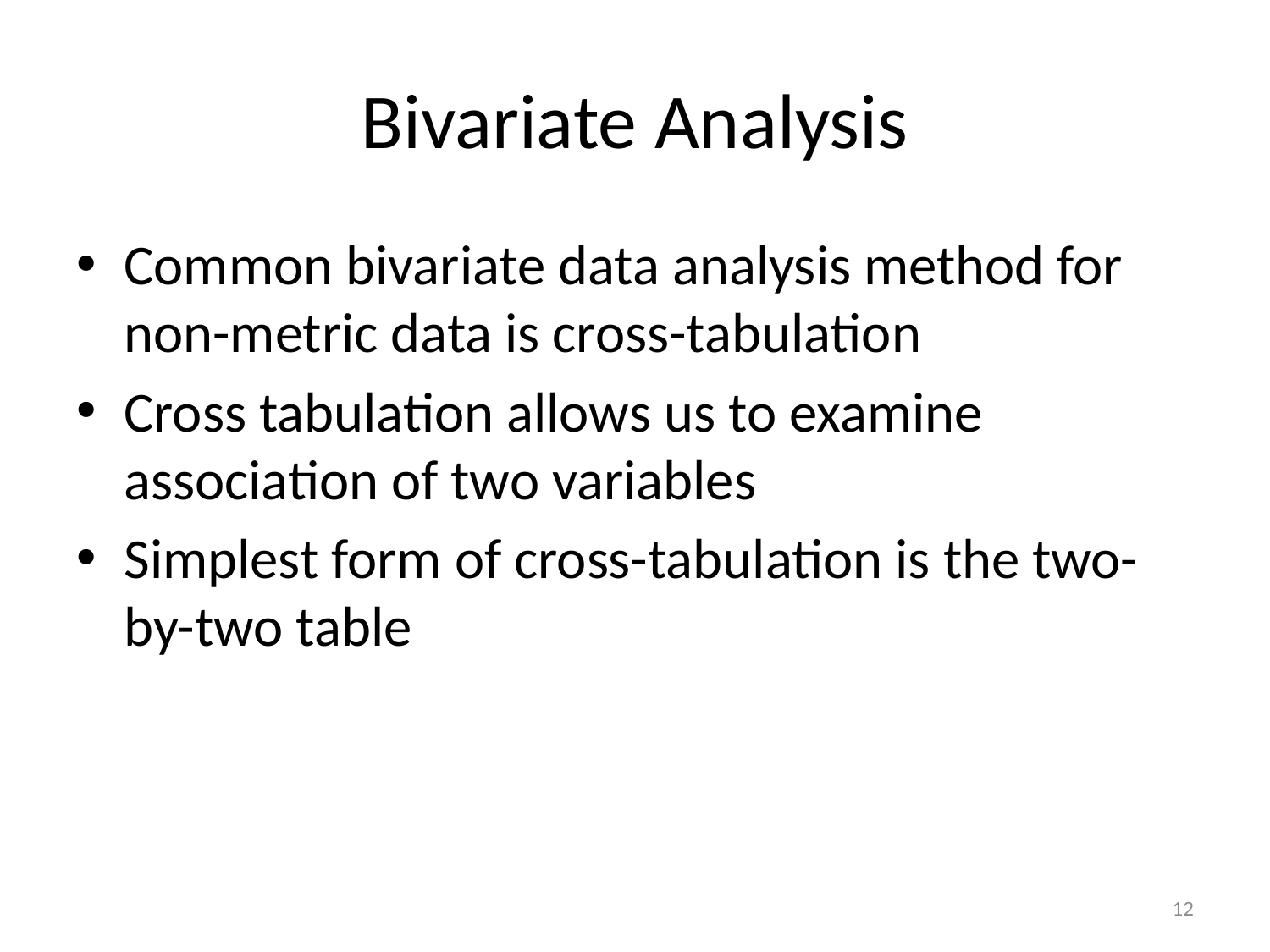

# Bivariate Analysis
Common bivariate data analysis method for non-metric data is cross-tabulation
Cross tabulation allows us to examine association of two variables
Simplest form of cross-tabulation is the two-by-two table

12